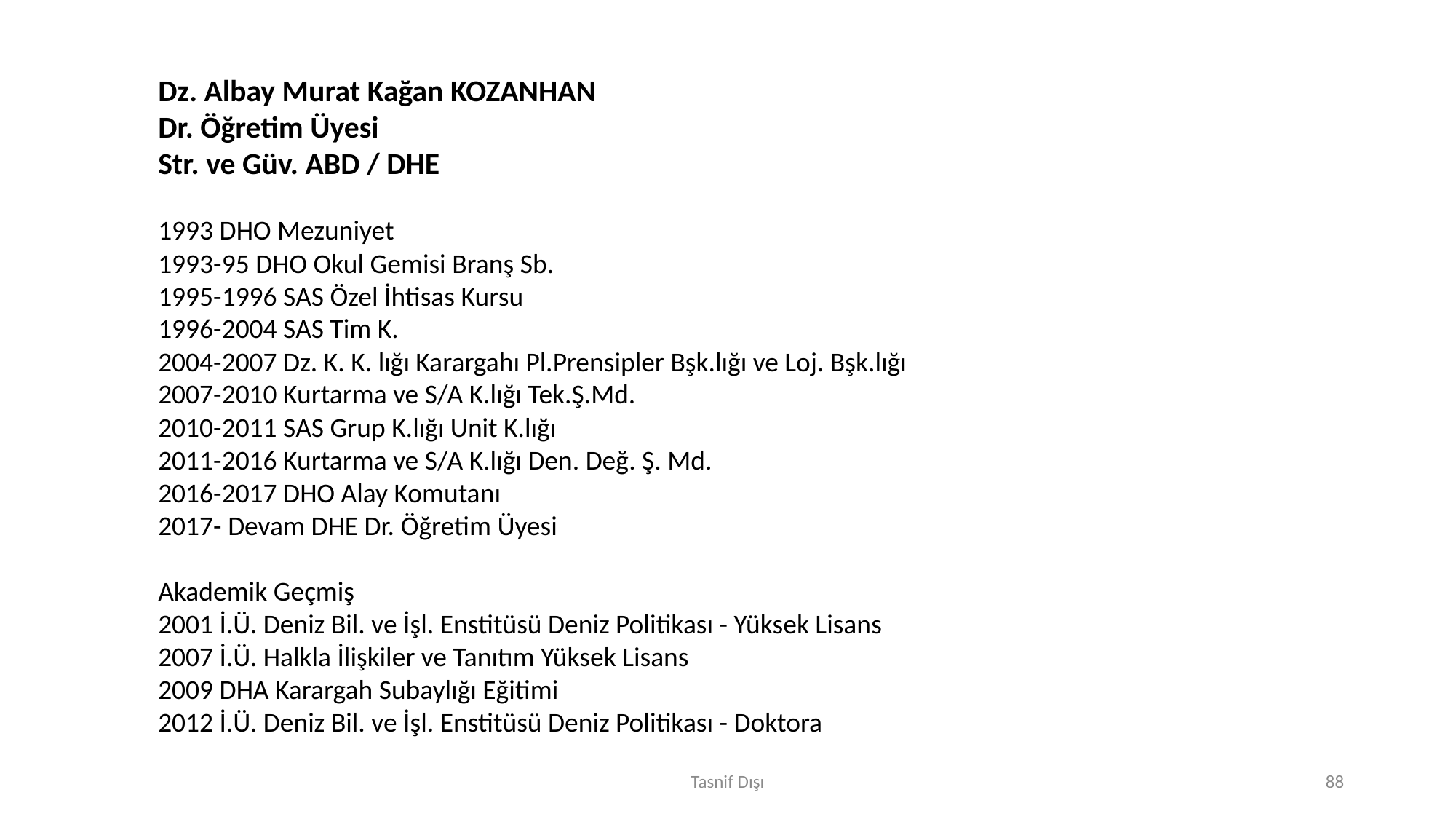

Dz. Albay Murat Kağan KOZANHAN
Dr. Öğretim Üyesi
Str. ve Güv. ABD / DHE

1993 DHO Mezuniyet
1993-95 DHO Okul Gemisi Branş Sb.
1995-1996 SAS Özel İhtisas Kursu
1996-2004 SAS Tim K.
2004-2007 Dz. K. K. lığı Karargahı Pl.Prensipler Bşk.lığı ve Loj. Bşk.lığı
2007-2010 Kurtarma ve S/A K.lığı Tek.Ş.Md.
2010-2011 SAS Grup K.lığı Unit K.lığı
2011-2016 Kurtarma ve S/A K.lığı Den. Değ. Ş. Md.
2016-2017 DHO Alay Komutanı
2017- Devam DHE Dr. Öğretim Üyesi

Akademik Geçmiş
2001 İ.Ü. Deniz Bil. ve İşl. Enstitüsü Deniz Politikası - Yüksek Lisans
2007 İ.Ü. Halkla İlişkiler ve Tanıtım Yüksek Lisans
2009 DHA Karargah Subaylığı Eğitimi
2012 İ.Ü. Deniz Bil. ve İşl. Enstitüsü Deniz Politikası - Doktora

Tasnif Dışı
88